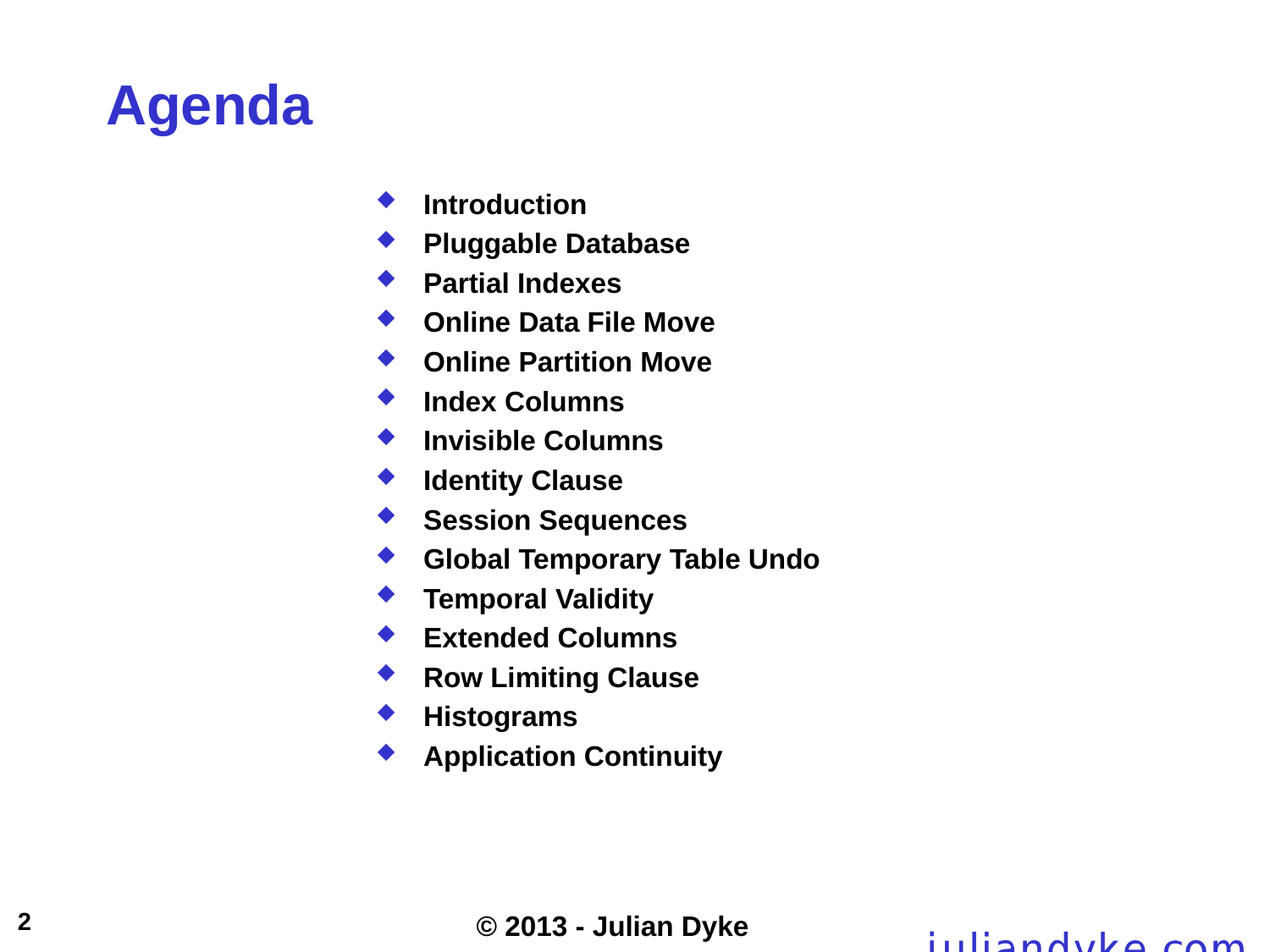

# Agenda
Introduction
Pluggable Database
Partial Indexes
Online Data File Move
Online Partition Move
Index Columns
Invisible Columns
Identity Clause
Session Sequences
Global Temporary Table Undo
Temporal Validity
Extended Columns
Row Limiting Clause
Histograms
Application Continuity